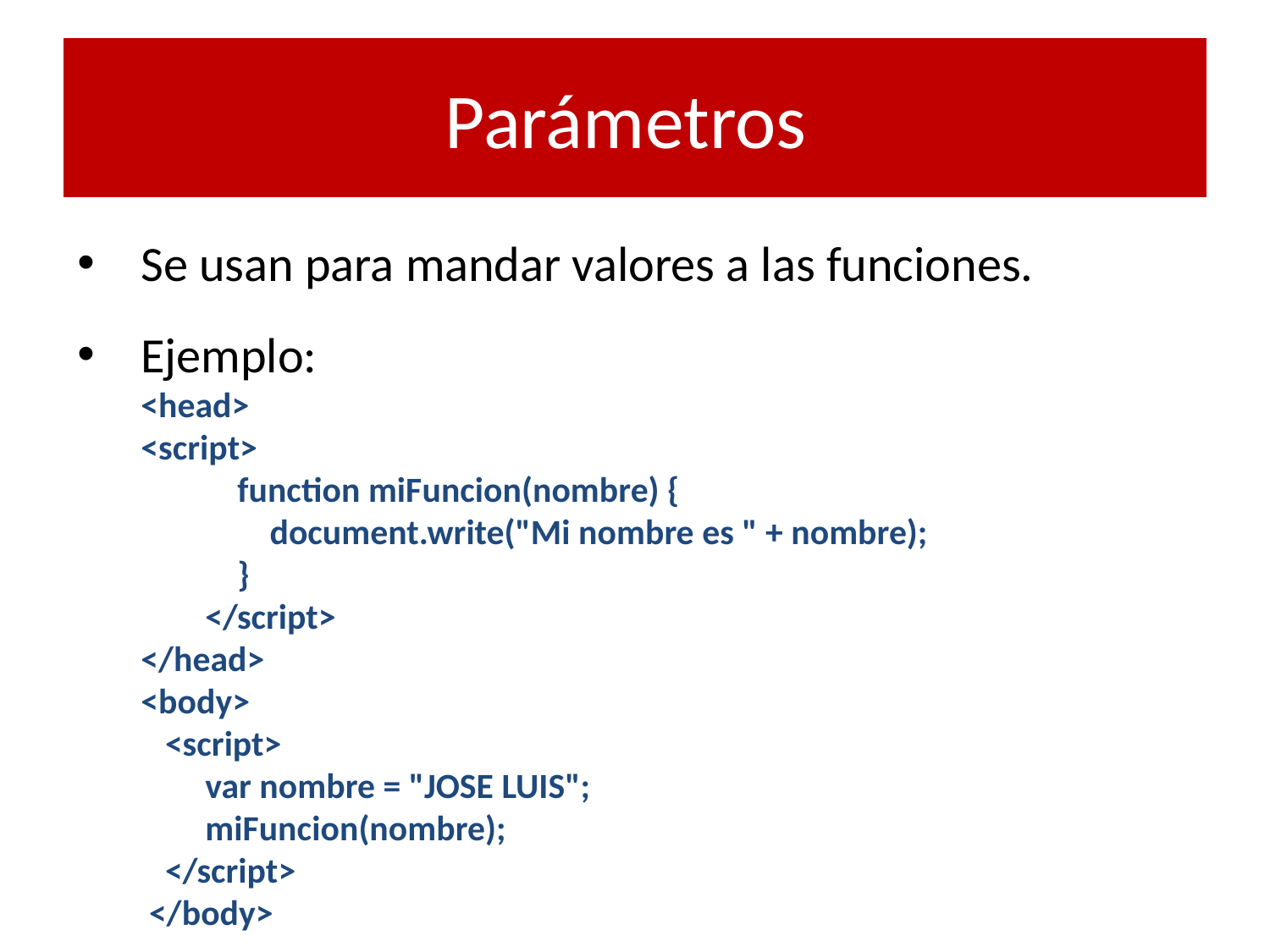

# Parámetros
Se usan para mandar valores a las funciones.
Ejemplo:
<head>
<script>
            function miFuncion(nombre) {
                document.write("Mi nombre es " + nombre);
            }
        </script>
</head>
<body>
   <script>
        var nombre = "JOSE LUIS";
        miFuncion(nombre);
   </script>
 </body>